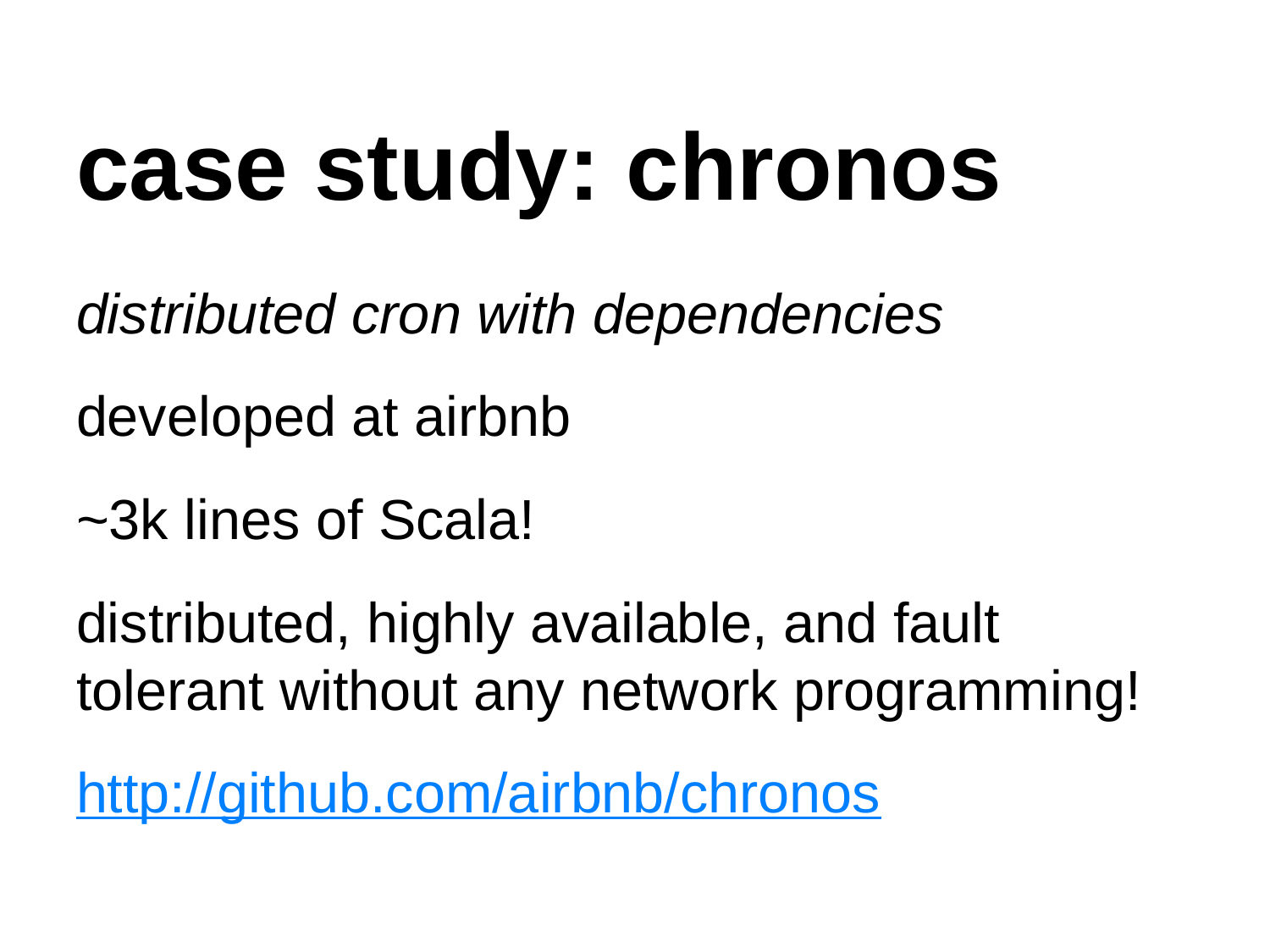

# case study: chronos
distributed cron with dependencies
developed at airbnb
~3k lines of Scala!
distributed, highly available, and fault tolerant without any network programming!
http://github.com/airbnb/chronos